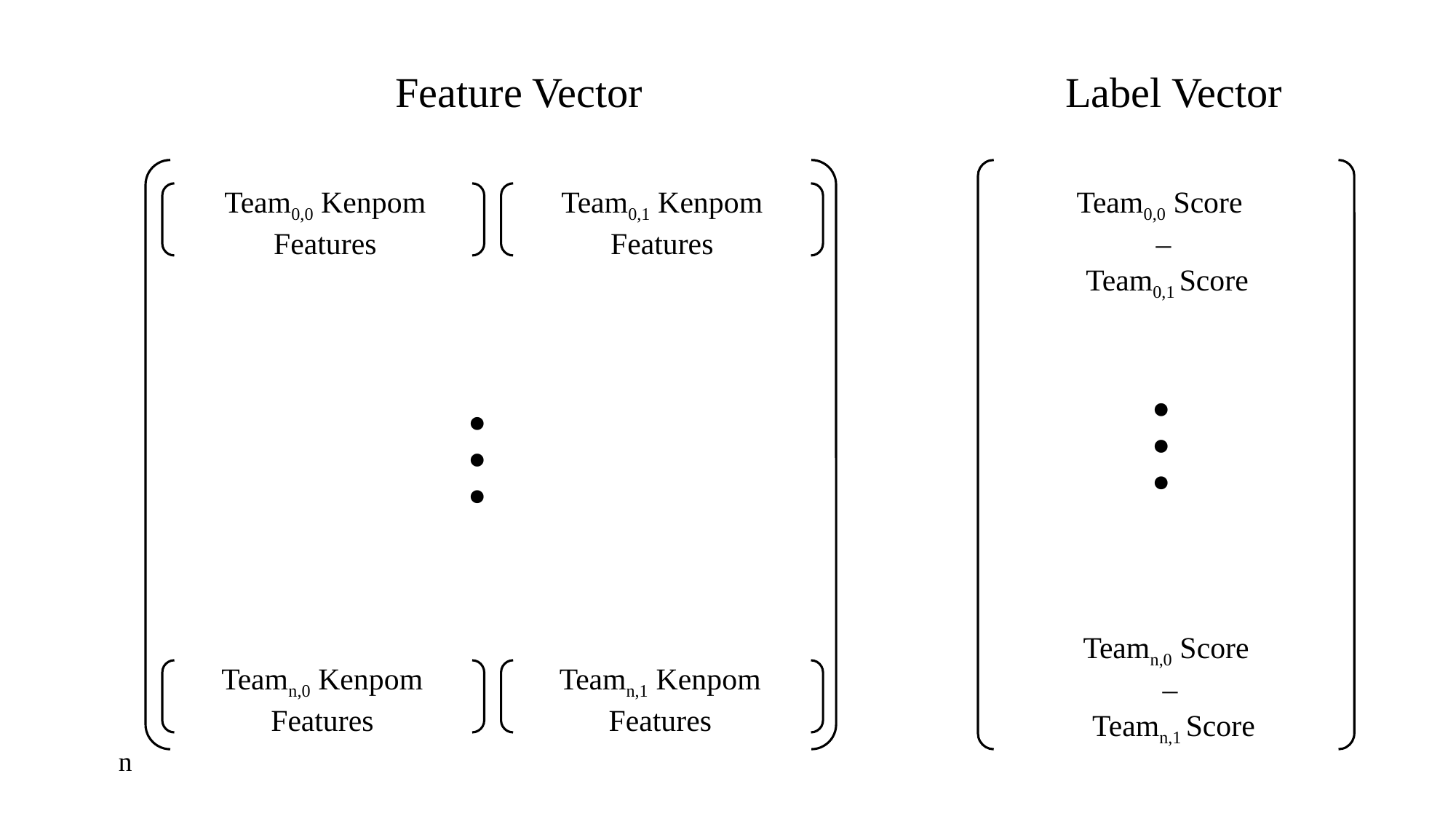

Feature Vector
Label Vector

Team0,1 Kenpom Features
Team0,0 Score
–
Team0,1 Score
Team0,0 Kenpom Features

…
…
Teamn,0 Score
–
Teamn,1 Score
Teamn,0 Kenpom Features
Teamn,1 Kenpom Features

n